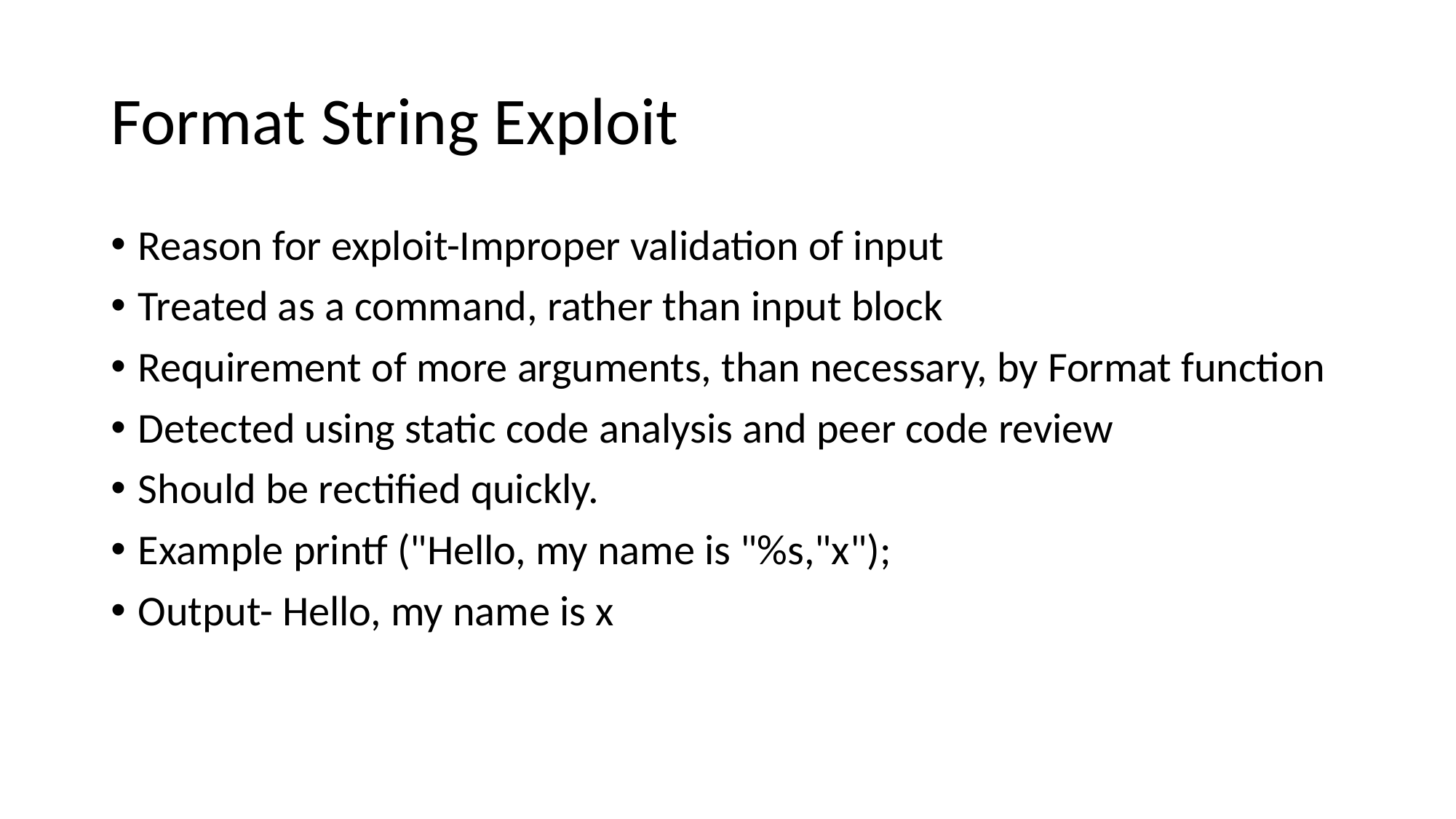

# Format String Exploit
Reason for exploit-Improper validation of input
Treated as a command, rather than input block
Requirement of more arguments, than necessary, by Format function
Detected using static code analysis and peer code review
Should be rectified quickly.
Example printf ("Hello, my name is "%s,"x");
Output- Hello, my name is x